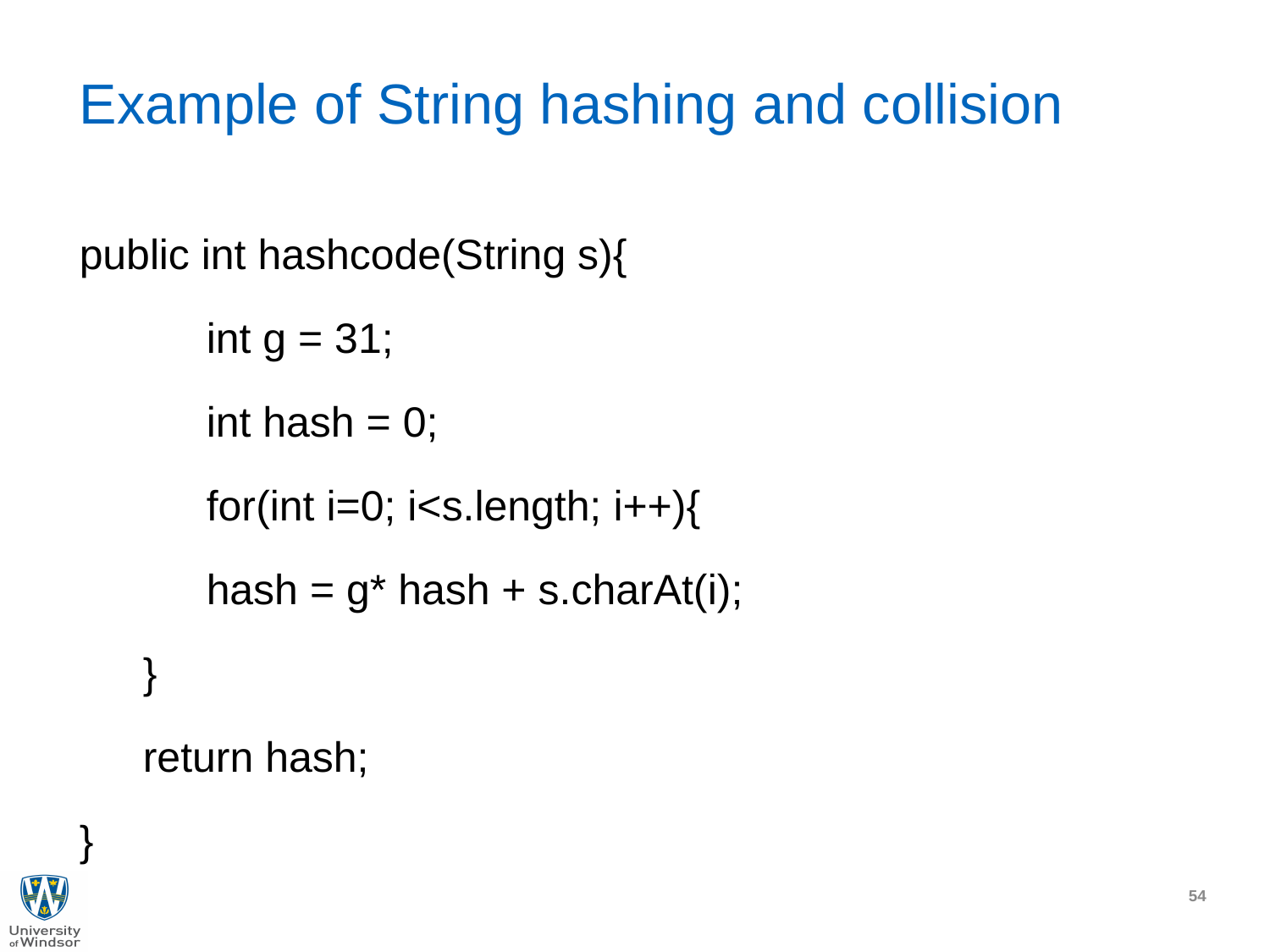

# Example of String hashing and collision
public int hashcode(String s){
	int g = 31;
	int hash = 0;
	for(int i=0; i<s.length; i++){
	hash = g* hash + s.charAt(i);
}
return hash;
}
54